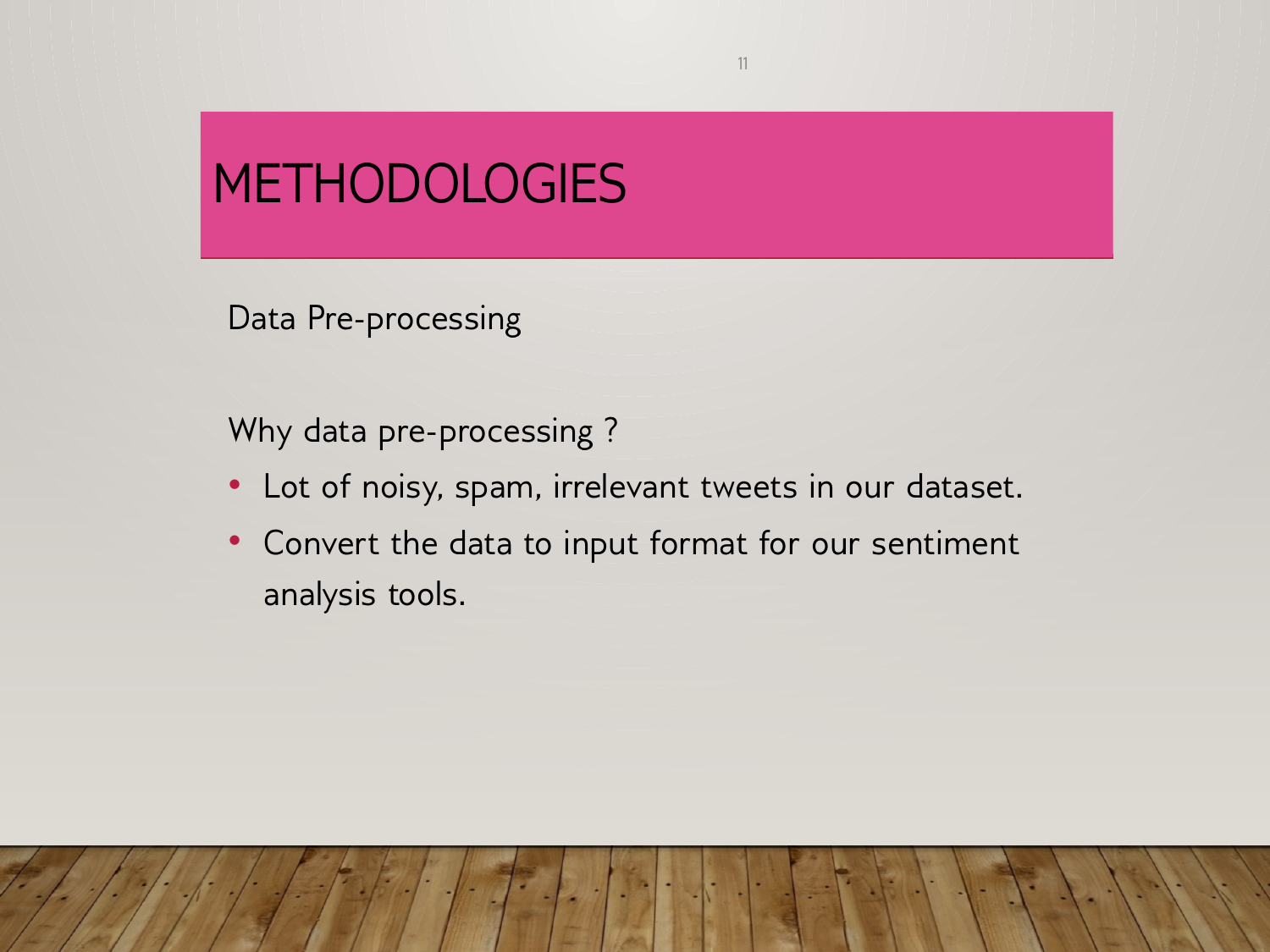

11
# METHODOLOGIES
Data Pre-processing

Why data pre-processing ?
Lot of noisy, spam, irrelevant tweets in our dataset.
Convert the data to input format for our sentiment analysis tools.